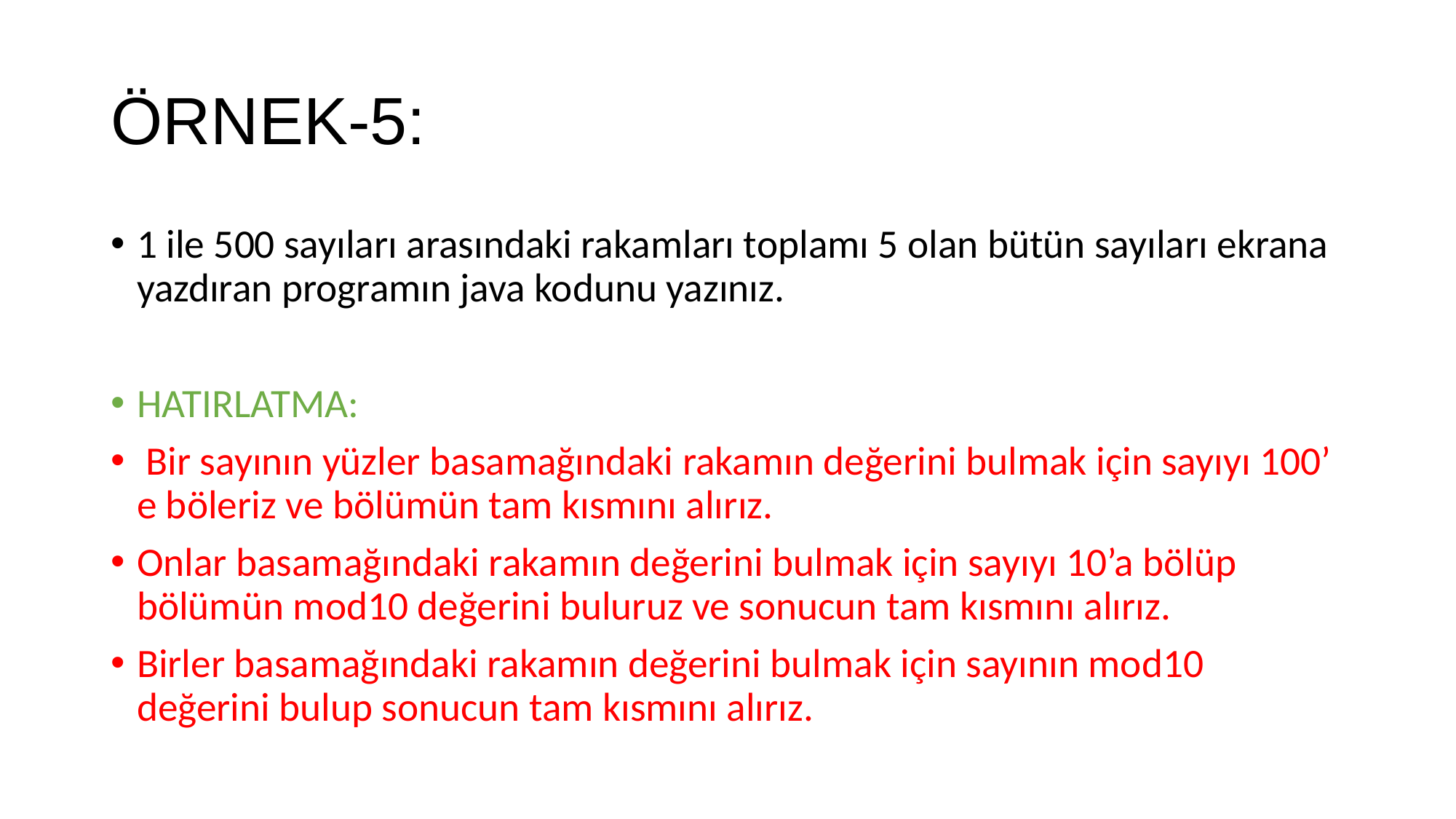

# ÖRNEK-5:
1 ile 500 sayıları arasındaki rakamları toplamı 5 olan bütün sayıları ekrana yazdıran programın java kodunu yazınız.

HATIRLATMA:
 Bir sayının yüzler basamağındaki rakamın değerini bulmak için sayıyı 100’ e böleriz ve bölümün tam kısmını alırız.
Onlar basamağındaki rakamın değerini bulmak için sayıyı 10’a bölüp bölümün mod10 değerini buluruz ve sonucun tam kısmını alırız.
Birler basamağındaki rakamın değerini bulmak için sayının mod10 değerini bulup sonucun tam kısmını alırız.